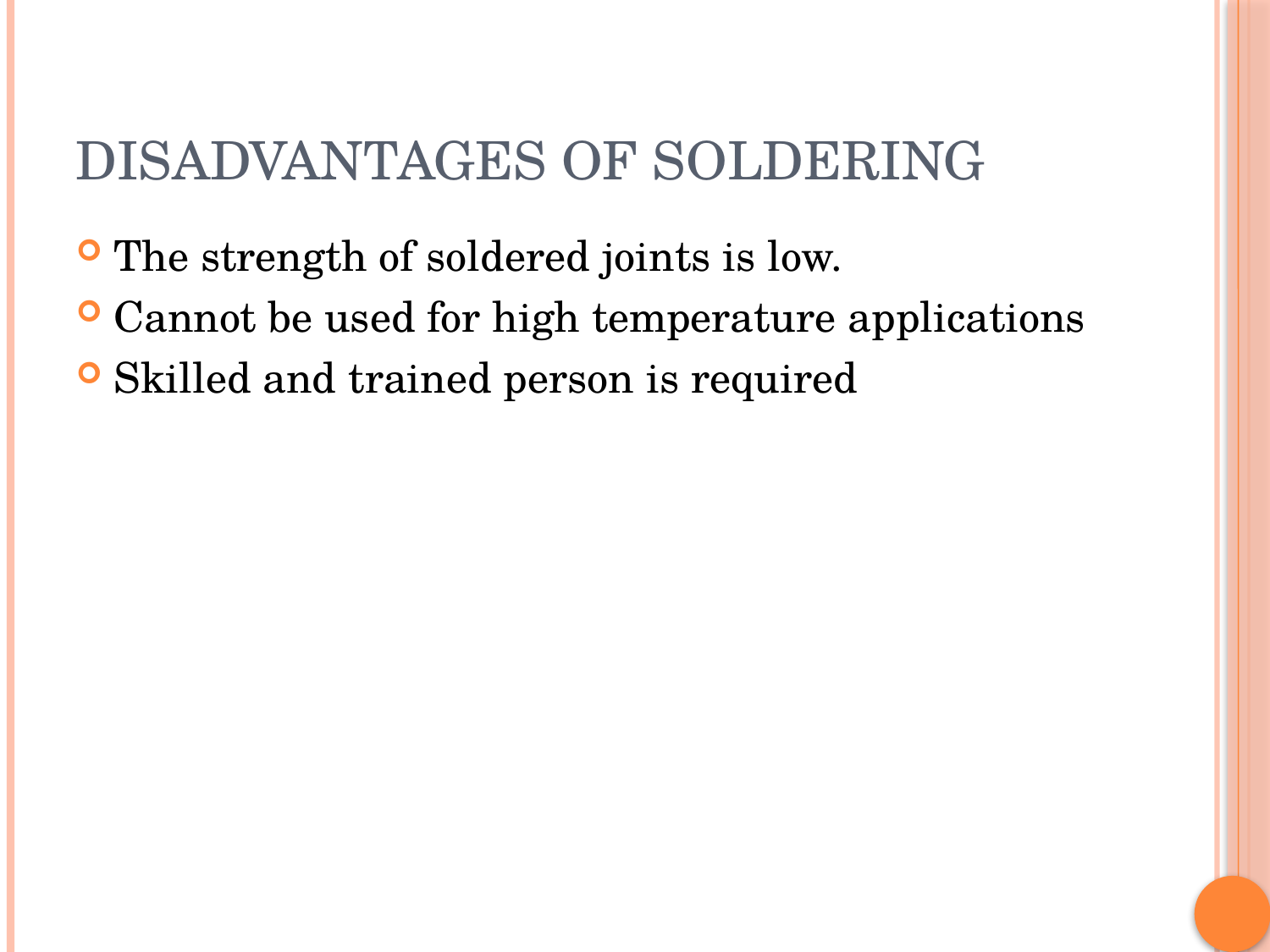

# Disadvantages of Soldering
The strength of soldered joints is low.
Cannot be used for high temperature applications
Skilled and trained person is required